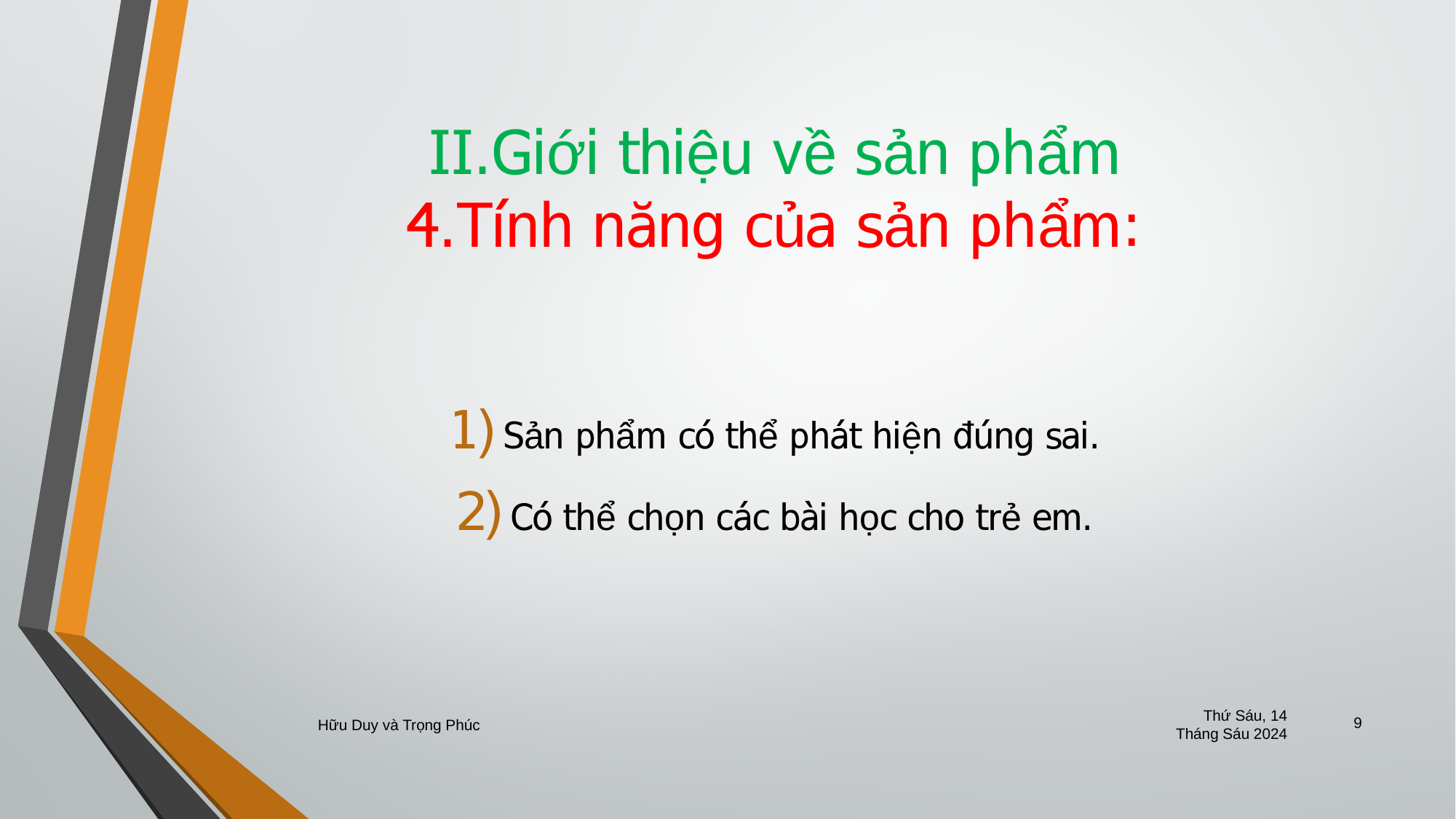

# II.Giới thiệu về sản phẩm 4.Tính năng của sản phẩm:
Sản phẩm có thể phát hiện đúng sai.
Có thể chọn các bài học cho trẻ em.

9
Hữu Duy và Trọng Phúc
Thứ Sáu, 14 Tháng Sáu 2024